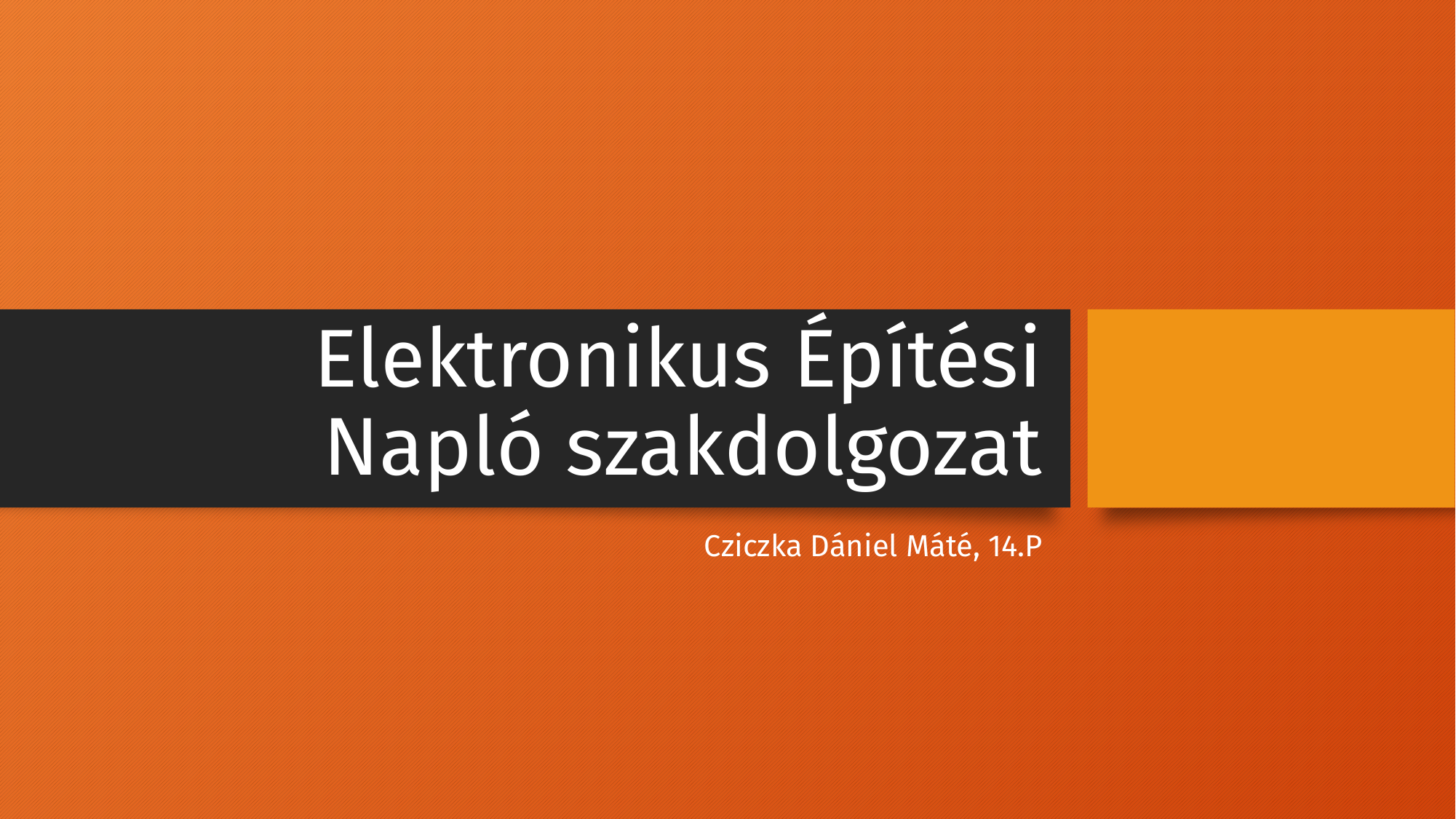

# Elektronikus Építési Napló szakdolgozat
Cziczka Dániel Máté, 14.P